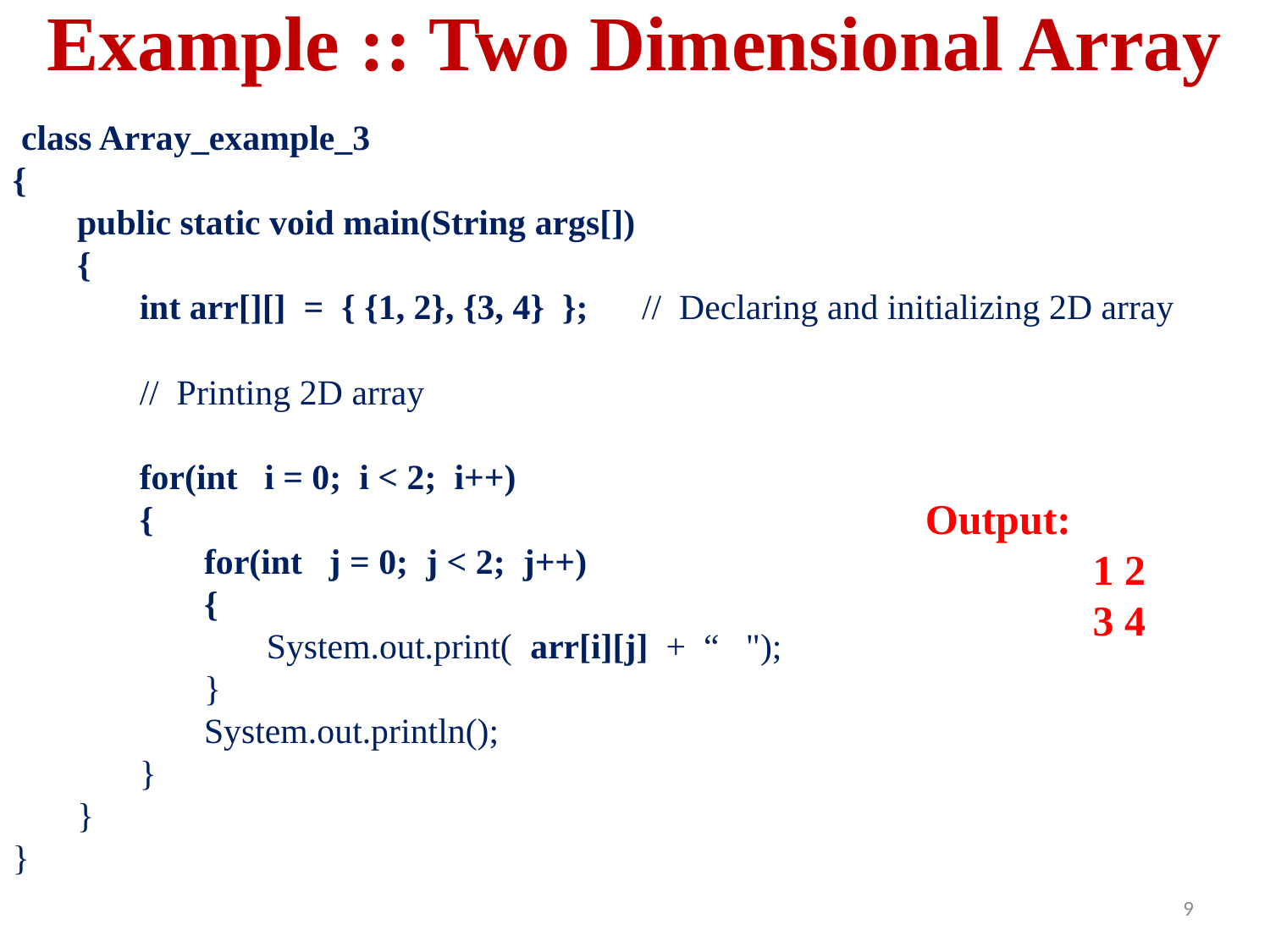

# Example :: Two Dimensional Array
 class Array_example_3
{
public static void main(String args[])
{
int arr[][]  =  { {1, 2}, {3, 4}  };      //  Declaring and initializing 2D array

//  Printing 2D array

for(int   i = 0;  i < 2;  i++)
{
for(int   j = 0;  j < 2;  j++)
{
System.out.print(  arr[i][j]  +  “   ");
}
System.out.println();
}
}
}

Output:
1 2
3 4
9